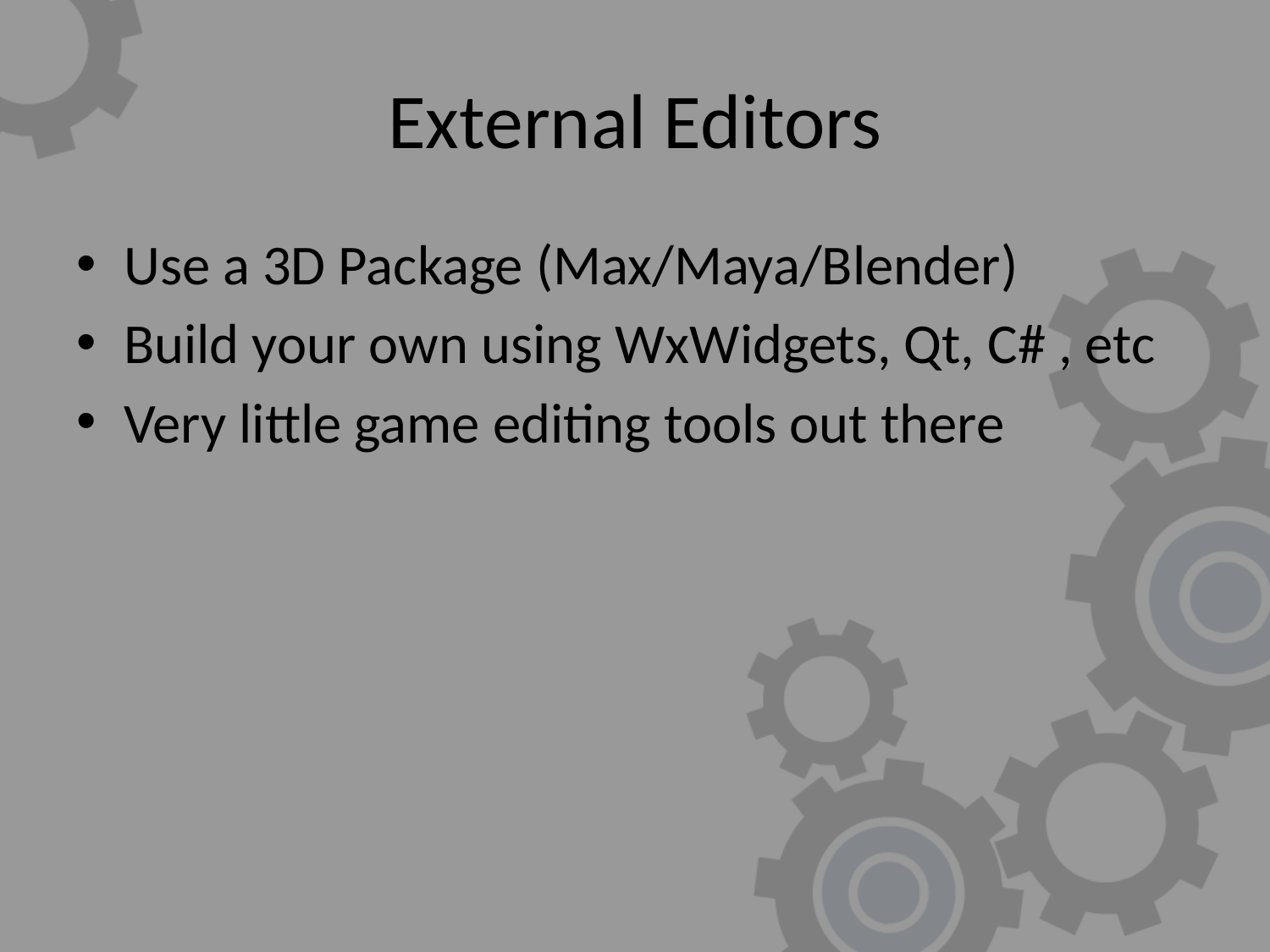

# External Editors
Use a 3D Package (Max/Maya/Blender)
Build your own using WxWidgets, Qt, C# , etc
Very little game editing tools out there